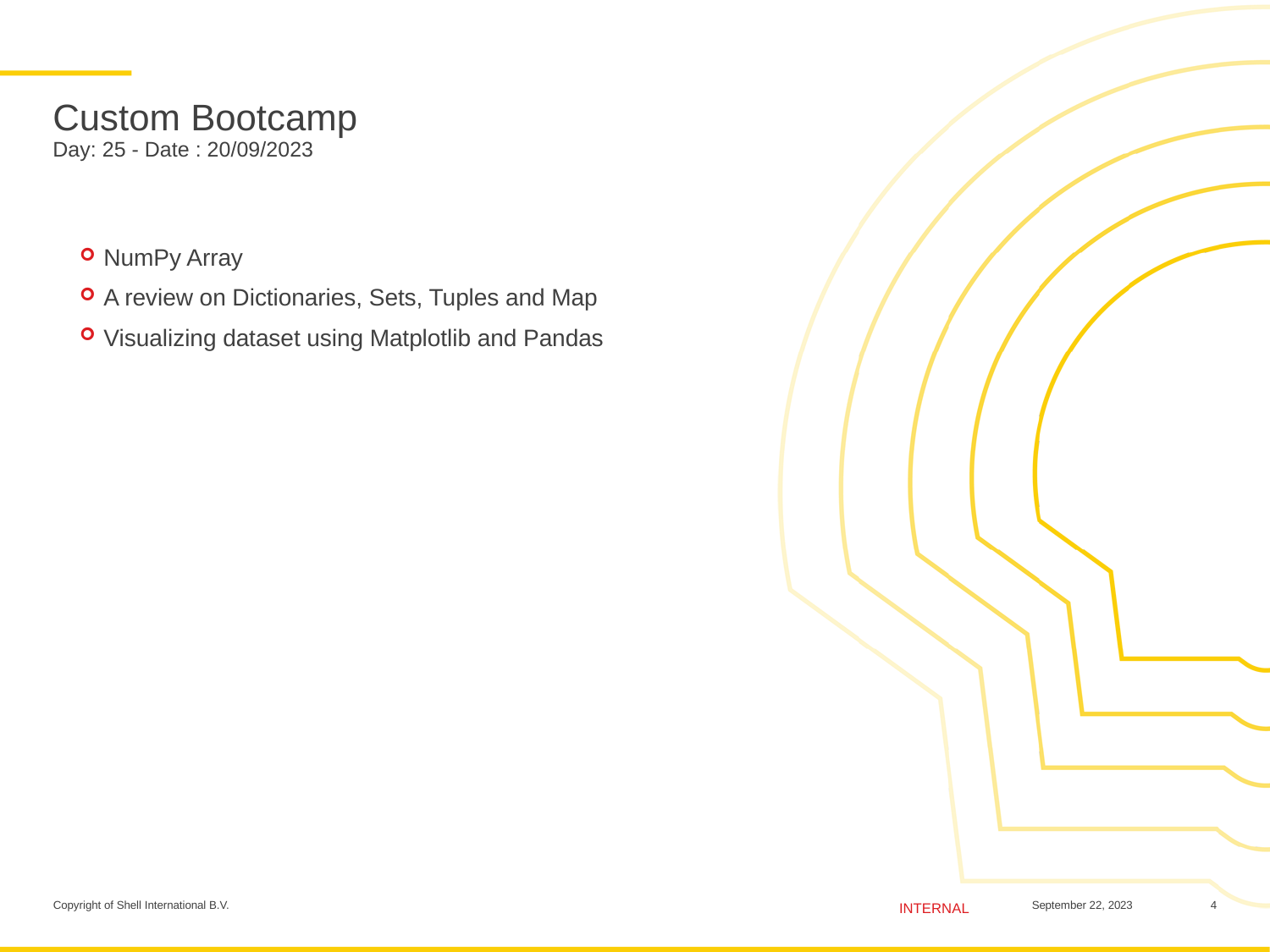

# Custom Bootcamp Day: 25 - Date : 20/09/2023
NumPy Array
A review on Dictionaries, Sets, Tuples and Map
Visualizing dataset using Matplotlib and Pandas

4
September 22, 2023